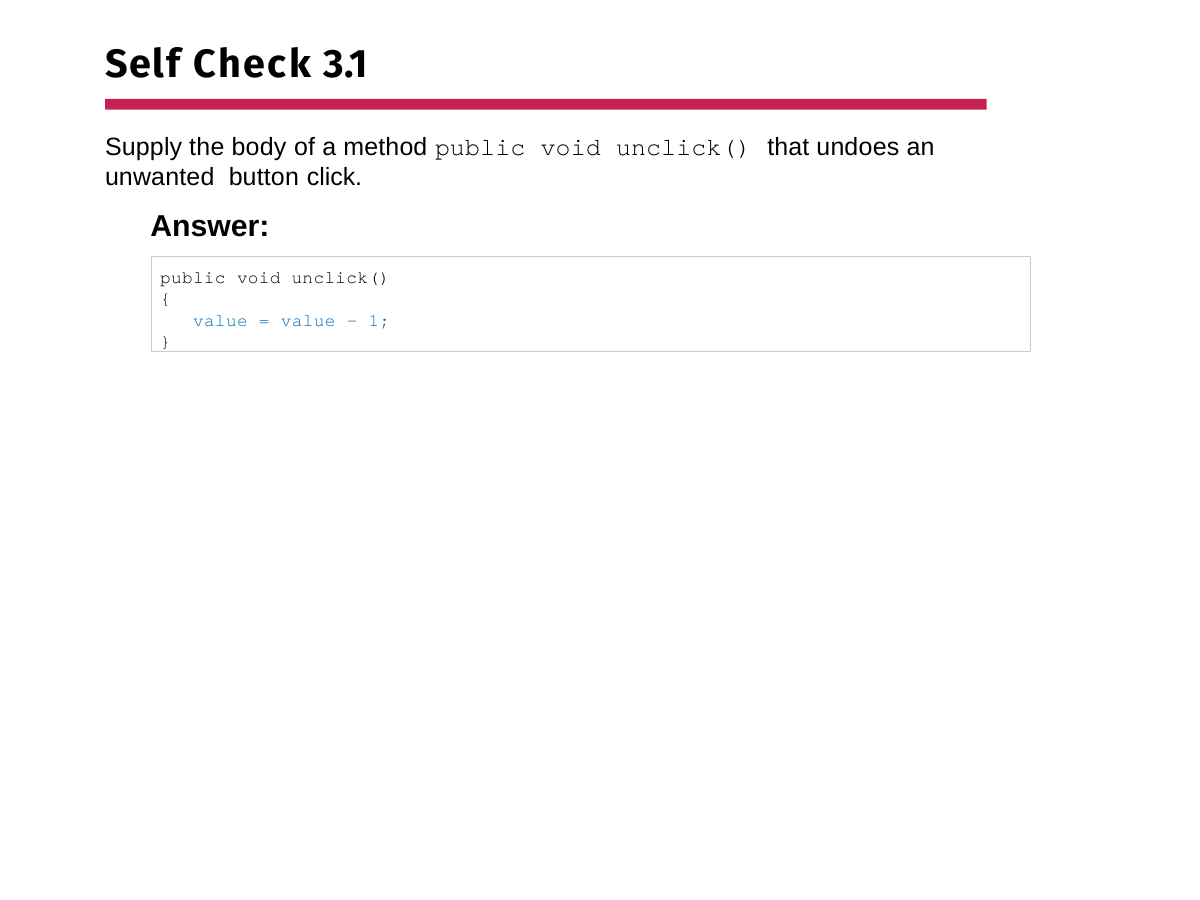

# Self Check 3.1

Supply the body of a method public void unclick() that undoes an unwanted  button click.
Answer:
public void unclick()
{
value = value - 1;
}